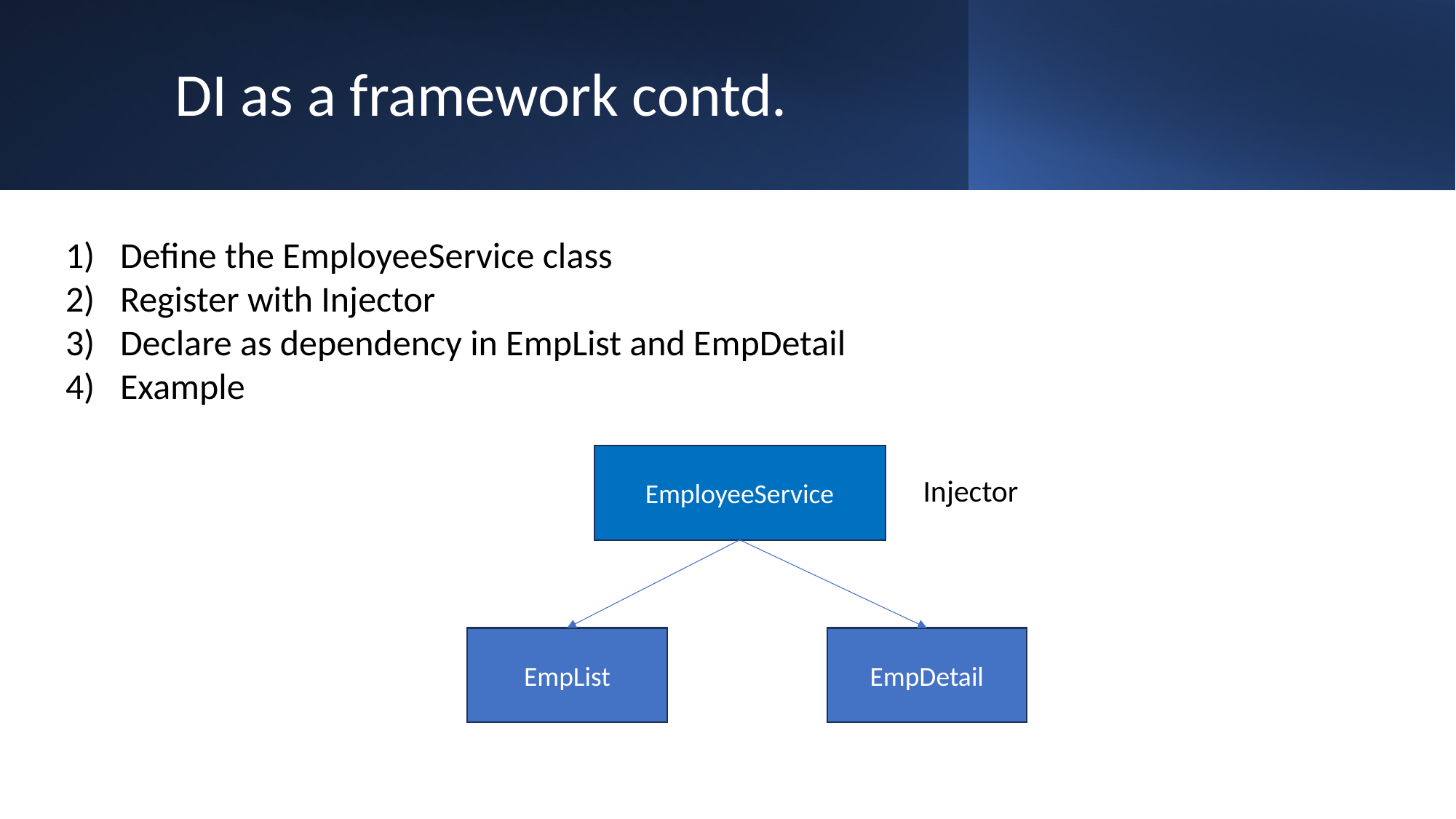

# DI as a framework contd.
Define the EmployeeService class
Register with Injector
Declare as dependency in EmpList and EmpDetail
Example
EmployeeService
Injector
EmpList
EmpDetail